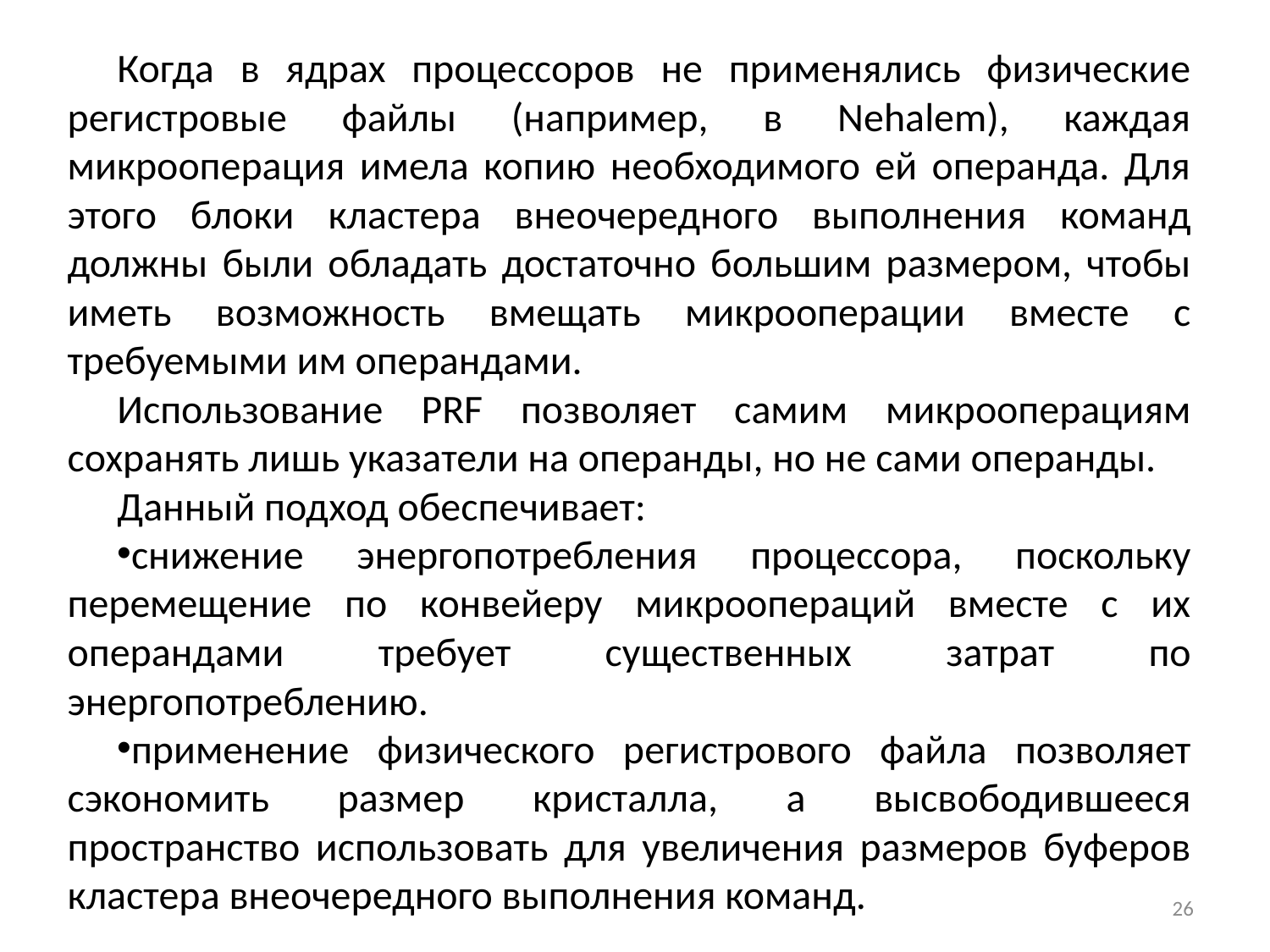

Когда в ядрах процессоров не применялись физические регистровые файлы (например, в Nehalem), каждая микрооперация имела копию необходимого ей операнда. Для этого блоки кластера внеочередного выполнения команд должны были обладать достаточно большим размером, чтобы иметь возможность вмещать микрооперации вместе с требуемыми им операндами.
Использование PRF позволяет самим микрооперациям сохранять лишь указатели на операнды, но не сами операнды.
Данный подход обеспечивает:
снижение энергопотребления процессора, поскольку перемещение по конвейеру микроопераций вместе с их операндами требует существенных затрат по энергопотреблению.
применение физического регистрового файла позволяет сэкономить размер кристалла, а высвободившееся пространство использовать для увеличения размеров буферов кластера внеочередного выполнения команд.
26